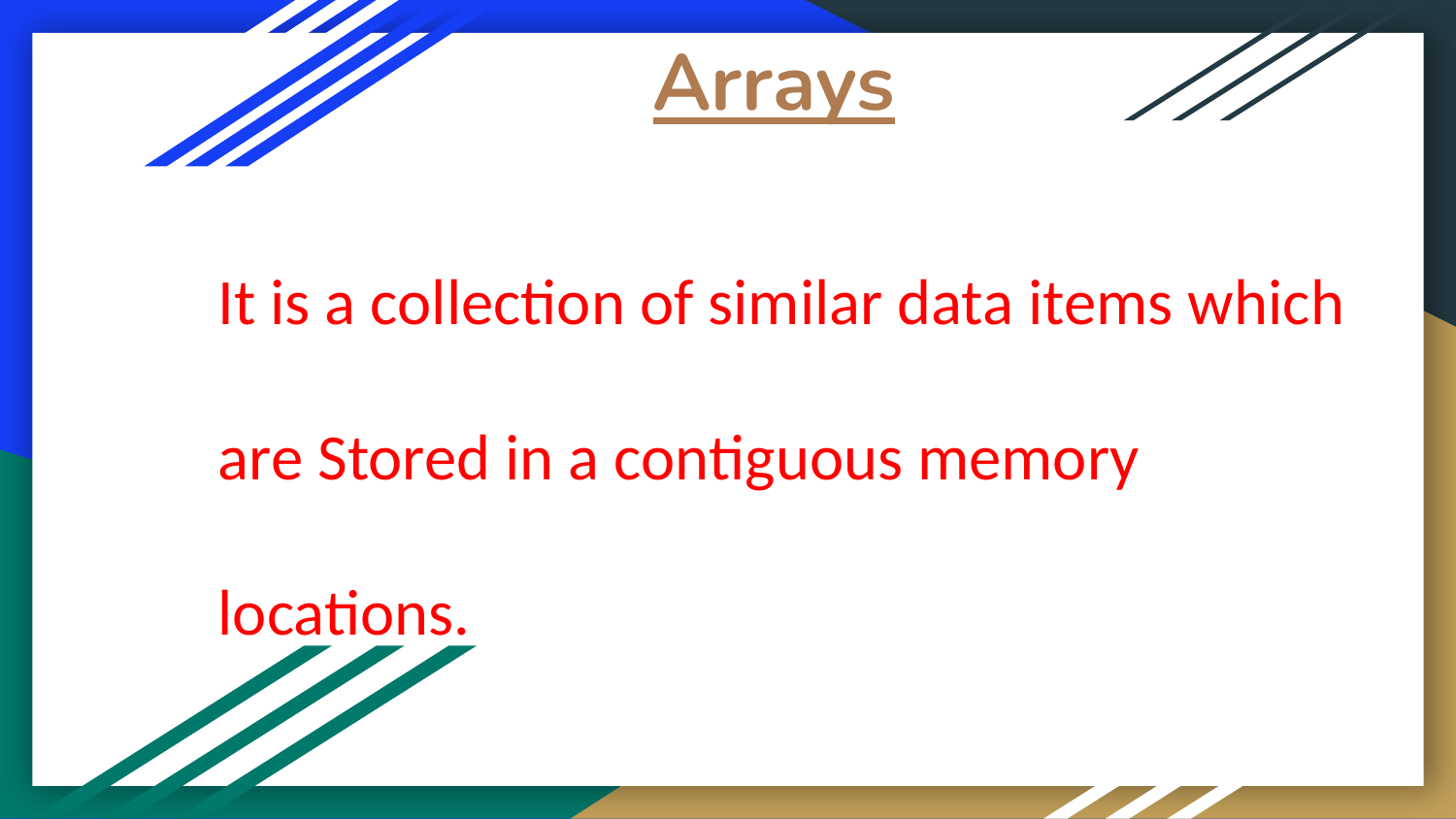

# Arrays
It is a collection of similar data items which

are Stored in a contiguous memory

locations.